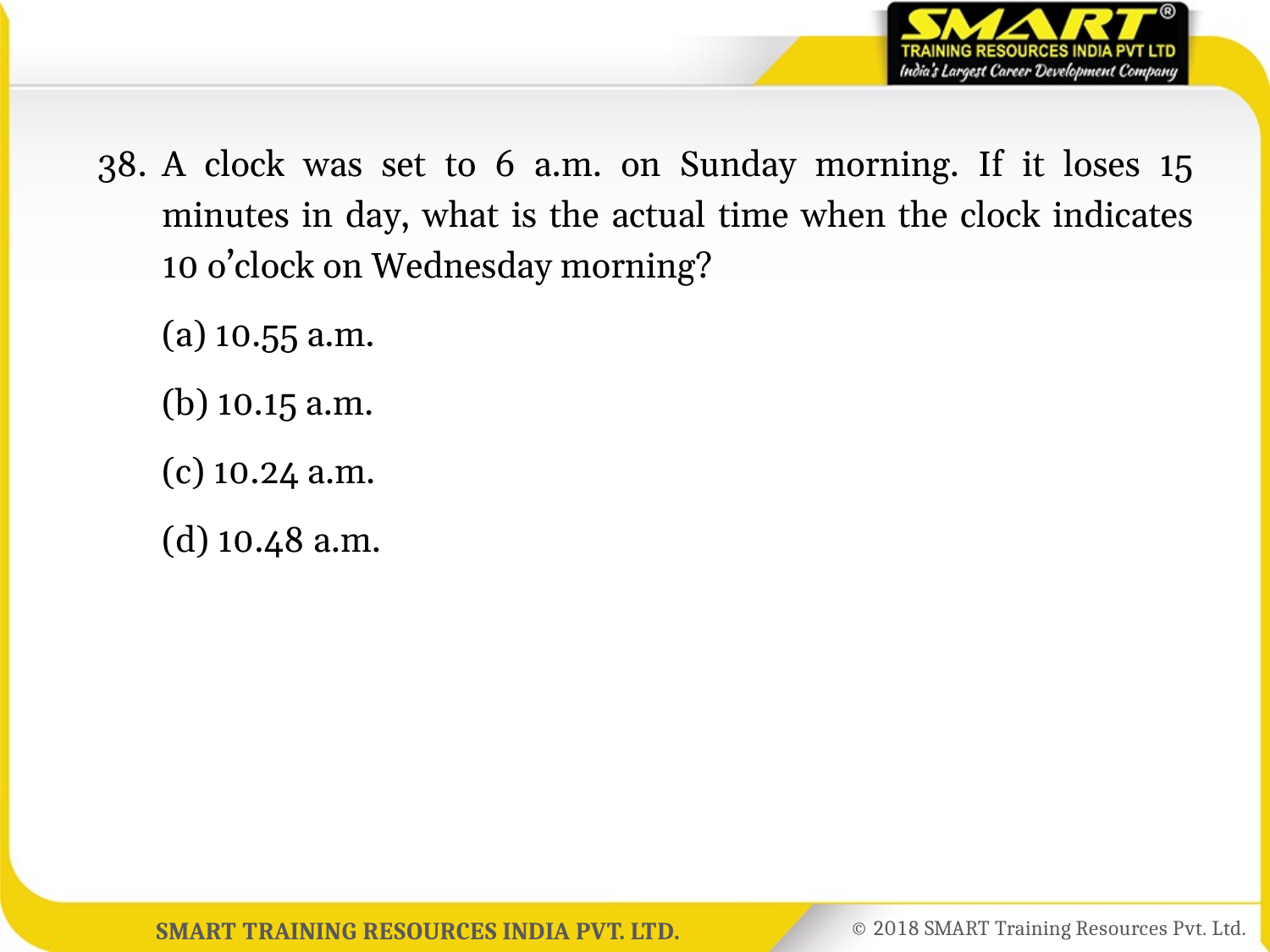

38.	A clock was set to 6 a.m. on Sunday morning. If it loses 15 minutes in day, what is the actual time when the clock indicates 10 o’clock on Wednesday morning?
	(a) 10.55 a.m.
	(b) 10.15 a.m.
	(c) 10.24 a.m.
	(d) 10.48 a.m.